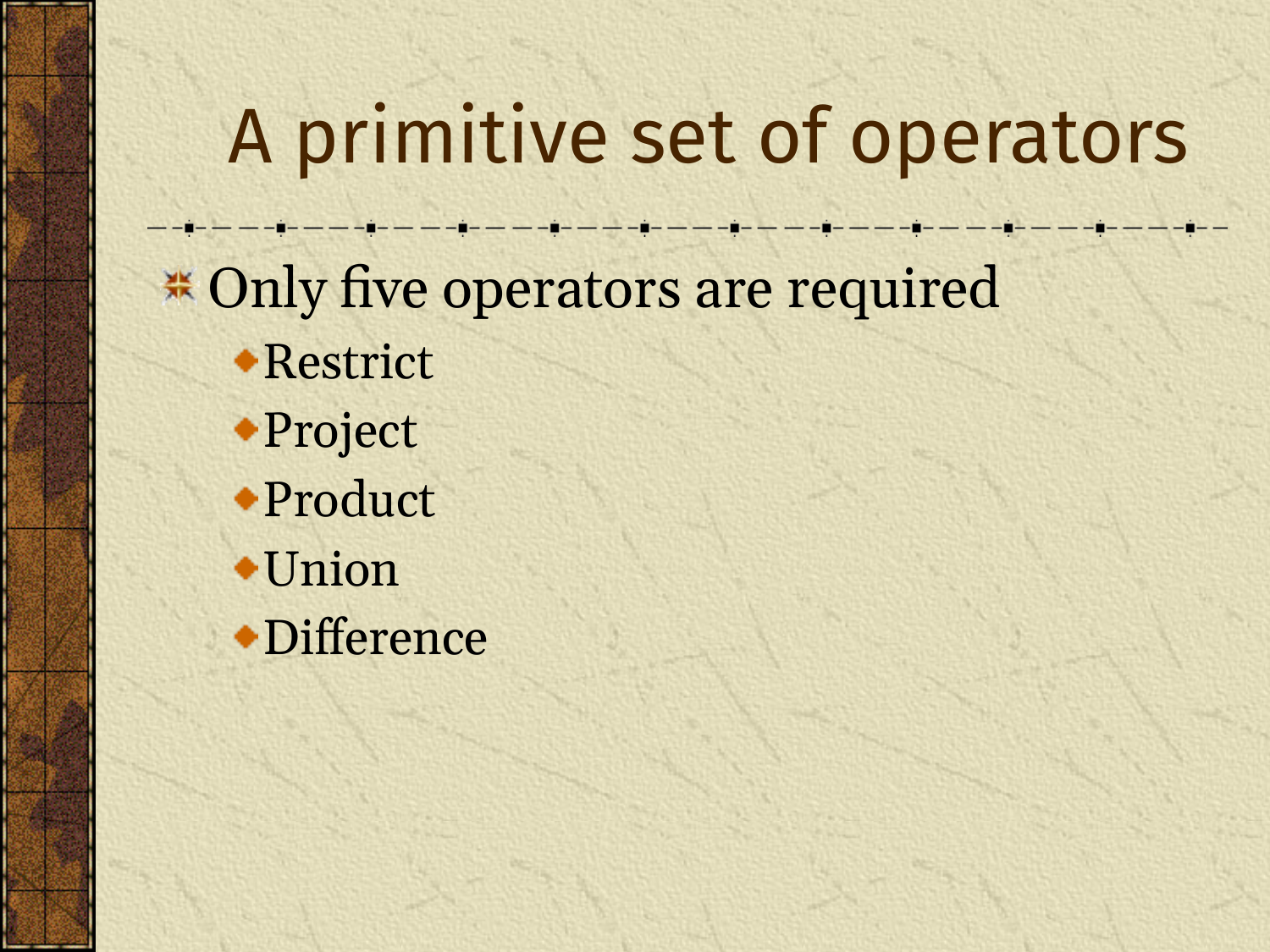

# A primitive set of operators
Only five operators are required
Restrict
Project
Product
Union
Difference